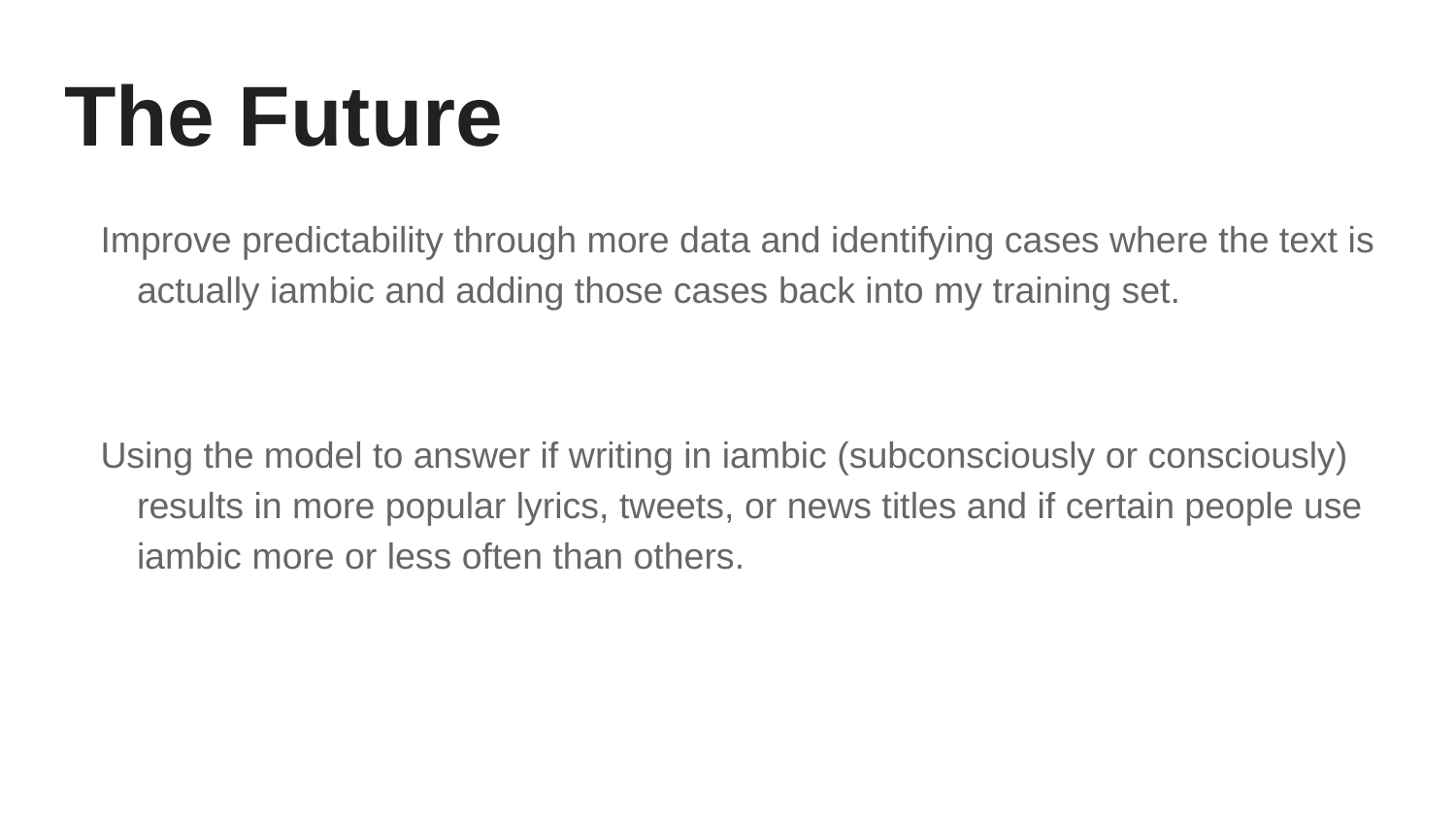

# The Future
Improve predictability through more data and identifying cases where the text is actually iambic and adding those cases back into my training set.

Using the model to answer if writing in iambic (subconsciously or consciously) results in more popular lyrics, tweets, or news titles and if certain people use iambic more or less often than others.